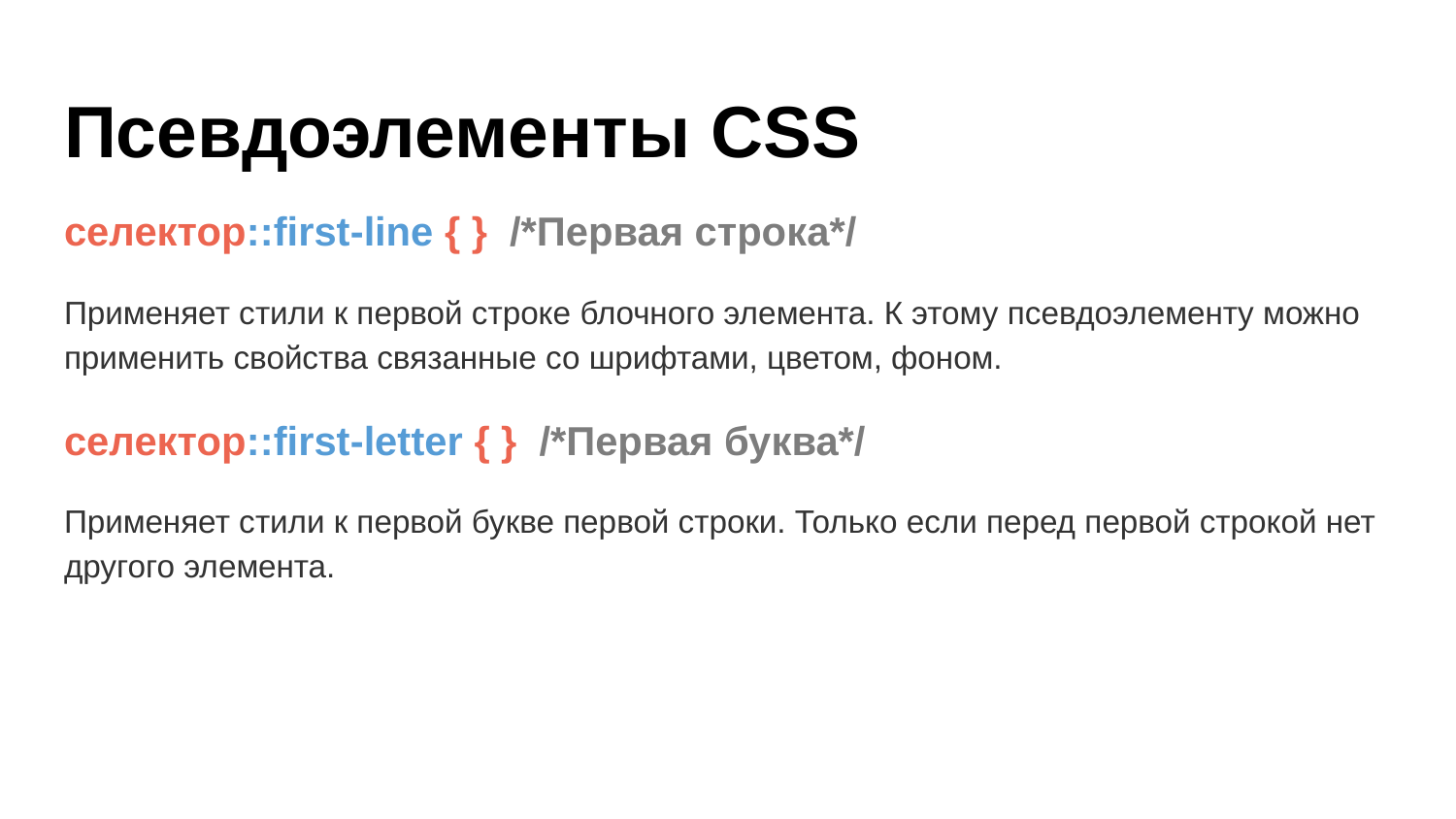

# Псевдоэлементы CSS
селектор::first-line { }  /*Первая строка*/
Применяет стили к первой строке блочного элемента. К этому псевдоэлементу можно применить свойства связанные со шрифтами, цветом, фоном.
селектор::first-letter { }  /*Первая буква*/
Применяет стили к первой букве первой строки. Только если перед первой строкой нет другого элемента.